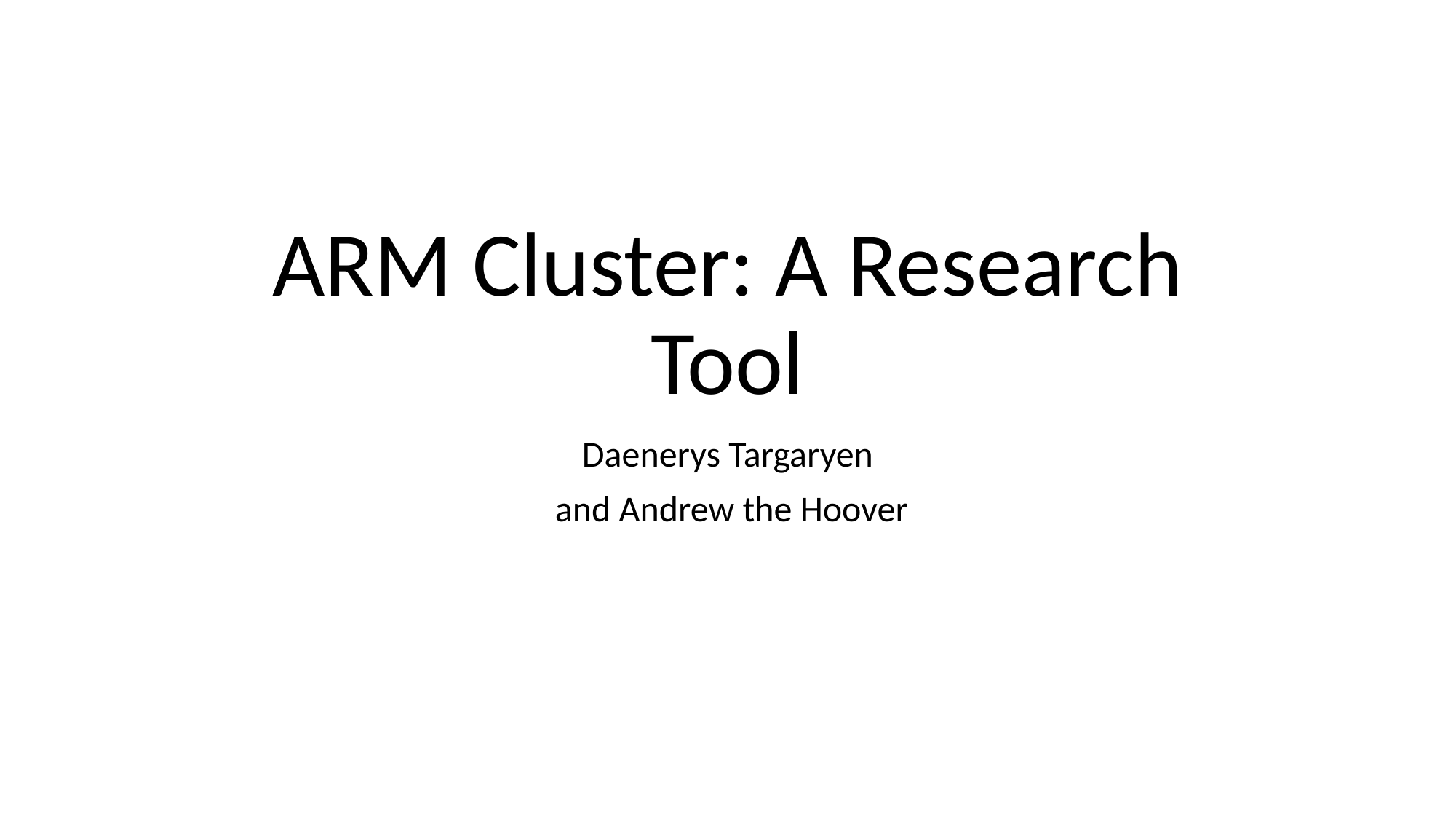

# ARM Cluster: A Research Tool
Daenerys Targaryen
 and Andrew the Hoover